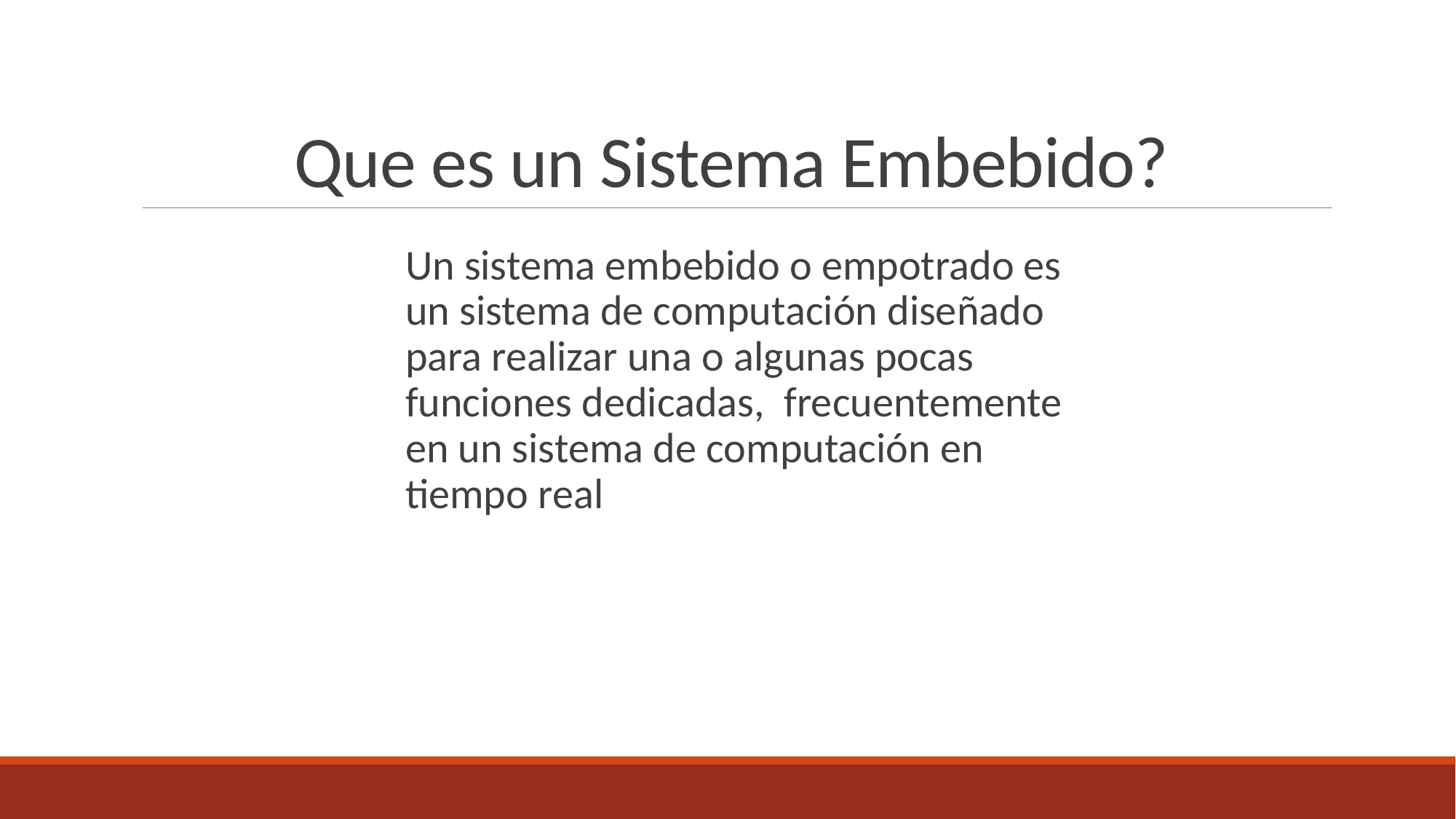

# Que es un Sistema Embebido?
Un sistema embebido​ o empotrado es un sistema de computación diseñado para realizar una o algunas pocas funciones dedicadas, ​​ frecuentemente en un sistema de computación en tiempo real